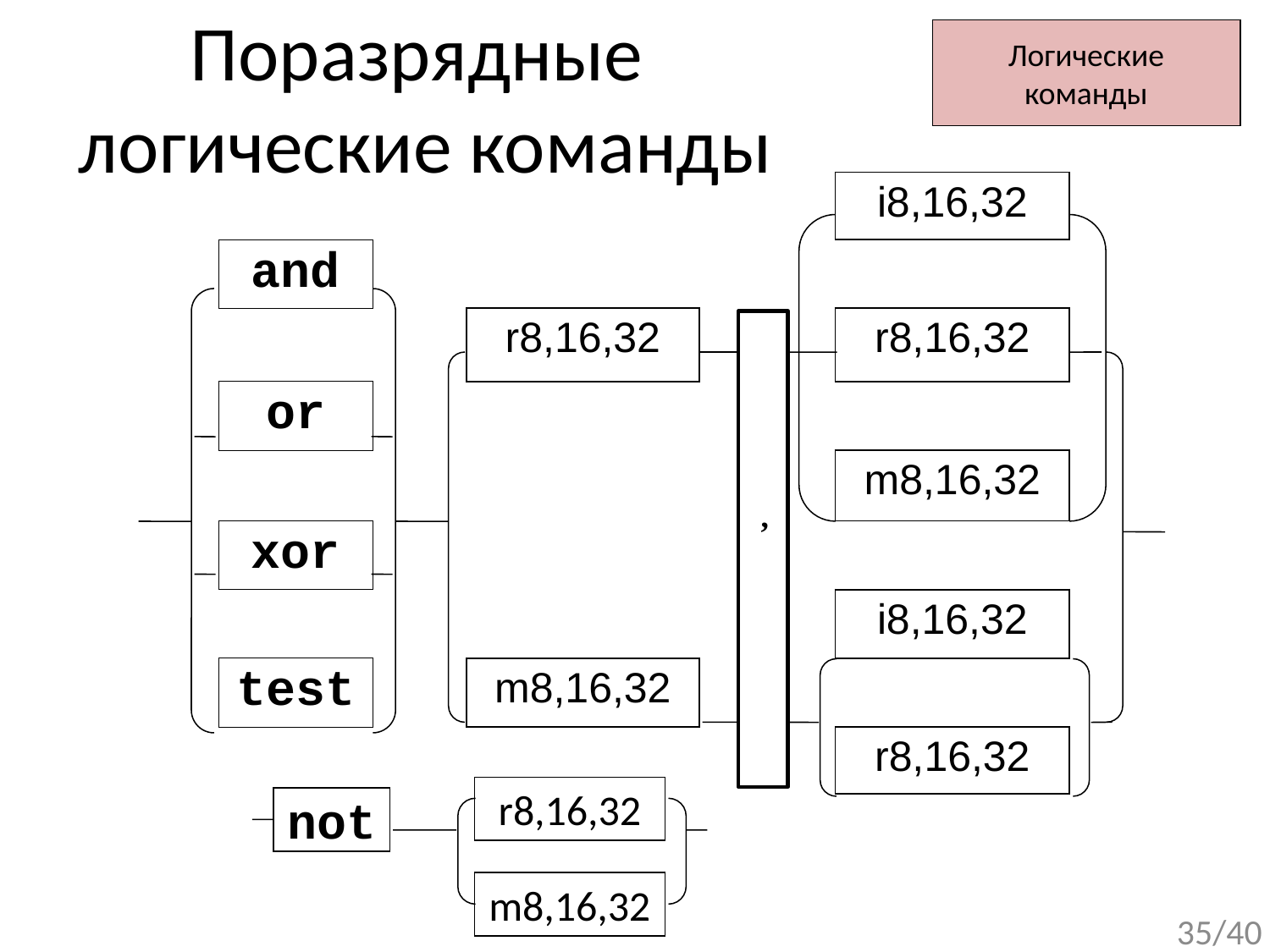

# Поразрядные логические команды
Логические
команды
|  |  |  |  |  | i8,16,32 |  |
| --- | --- | --- | --- | --- | --- | --- |
|  | and |  |  |  |  |  |
|  |  |  | r8,16,32 |  | r8,16,32 |  |
|  | or |  |  |  |  |  |
|  |  |  |  |  | m8,16,32 |  |
|  | xor |  |  |  |  |  |
|  |  |  |  |  | i8,16,32 |  |
|  | test |  | m8,16,32 |  |  |  |
|  |  |  |  |  | r8,16,32 |  |

,
r8,16,32
not

m8,16,32
35/40